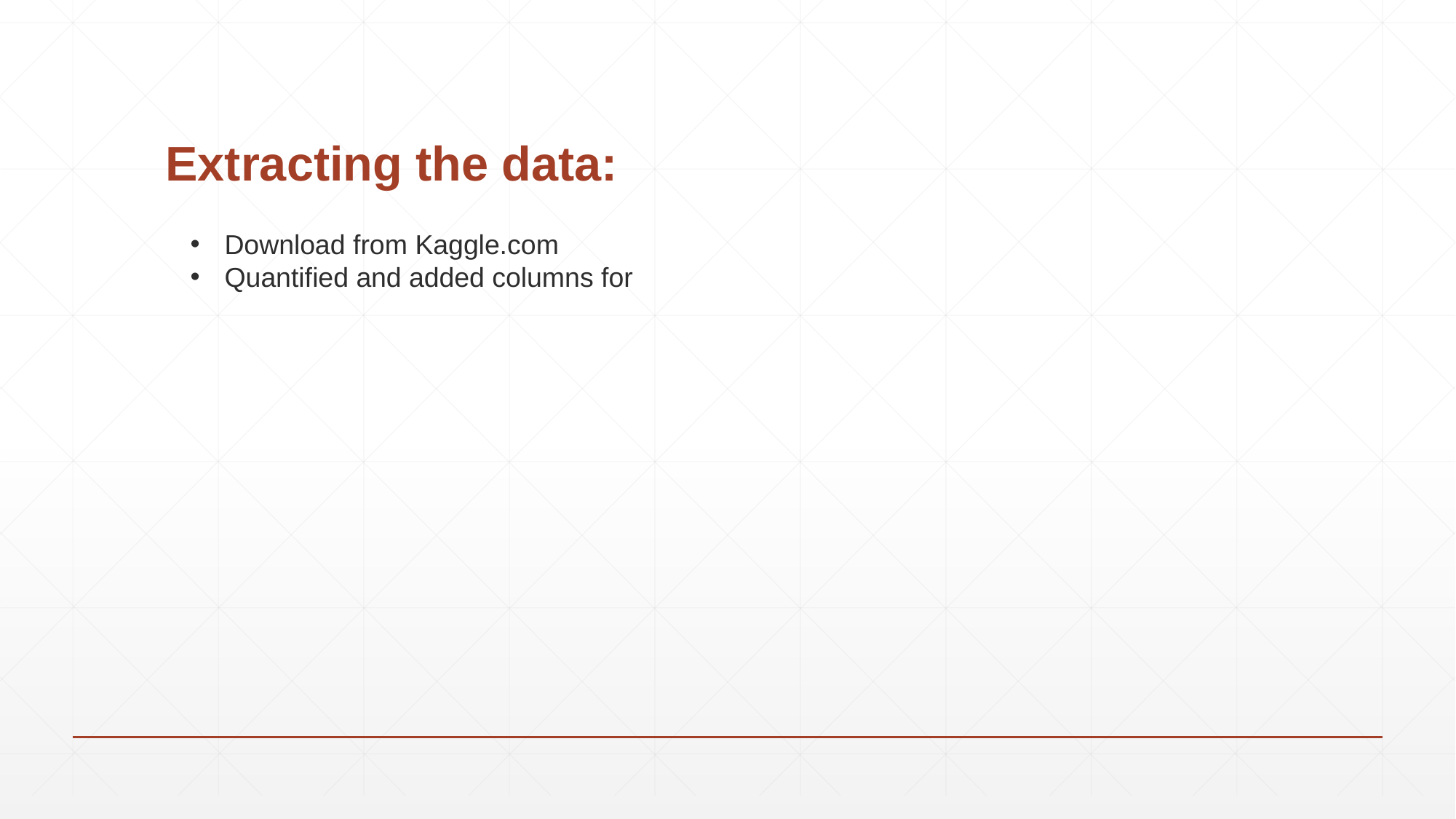

# Extracting the data:
Download from Kaggle.com
Quantified and added columns for